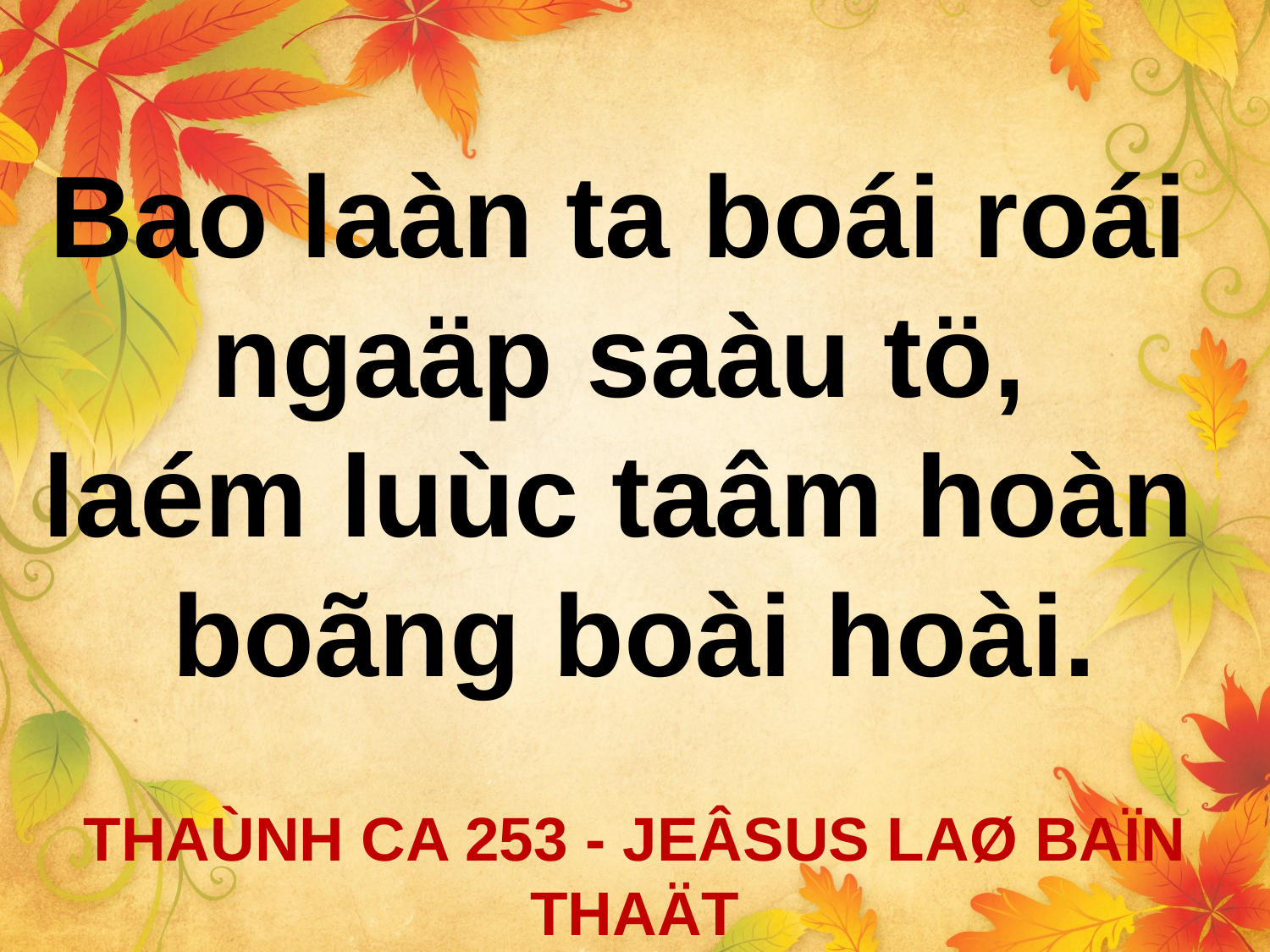

Bao laàn ta boái roái
ngaäp saàu tö,
laém luùc taâm hoàn
boãng boài hoài.
THAÙNH CA 253 - JEÂSUS LAØ BAÏN THAÄT